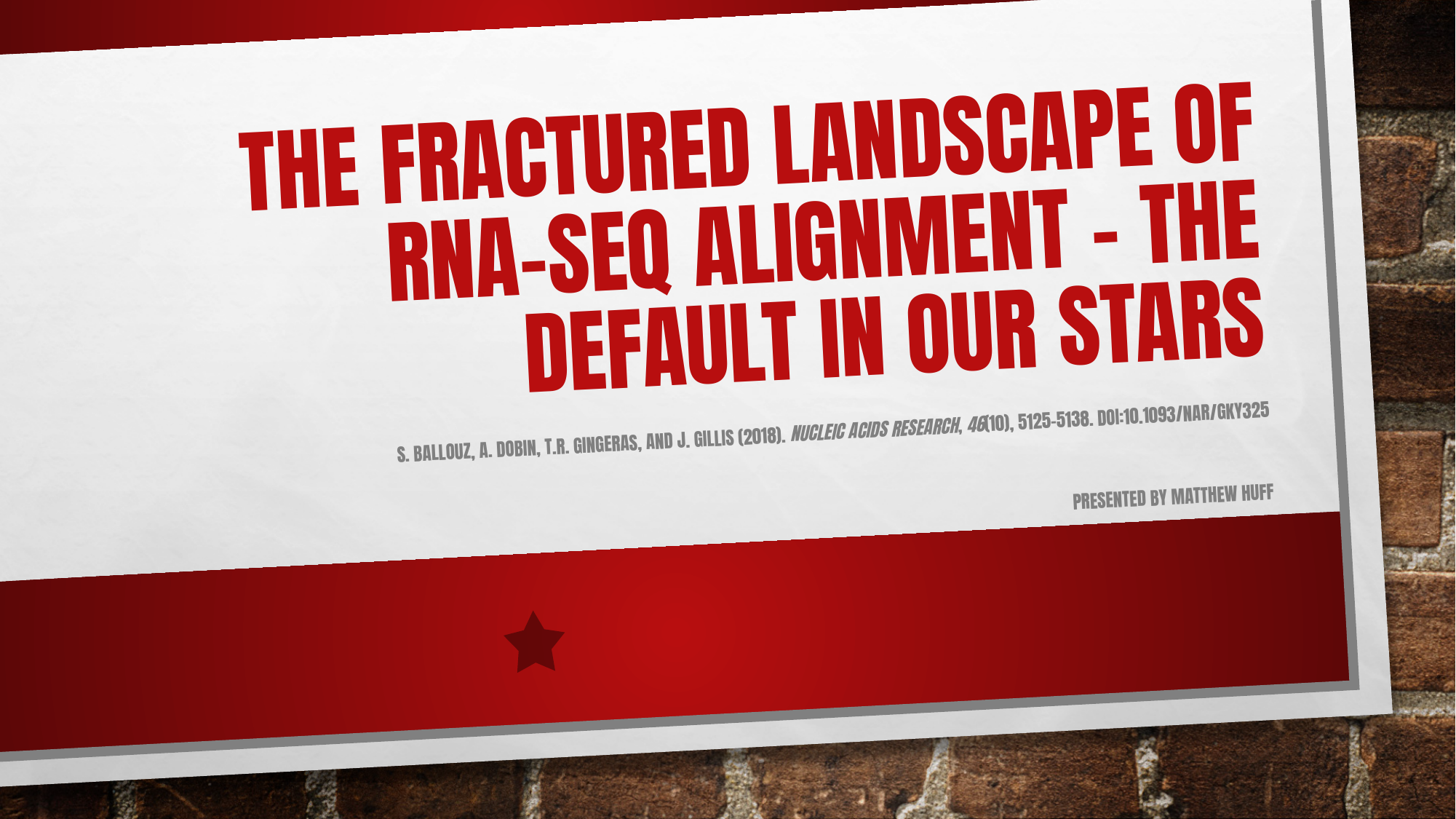

# The fractured landscape of RNA-seq alignment – the default in our STARs
S. Ballouz, A. Dobin, T.R. Gingeras, and J. Gillis (2018). Nucleic acids research, 46(10), 5125–5138. doi:10.1093/nar/gky325

Presented by Matthew Huff